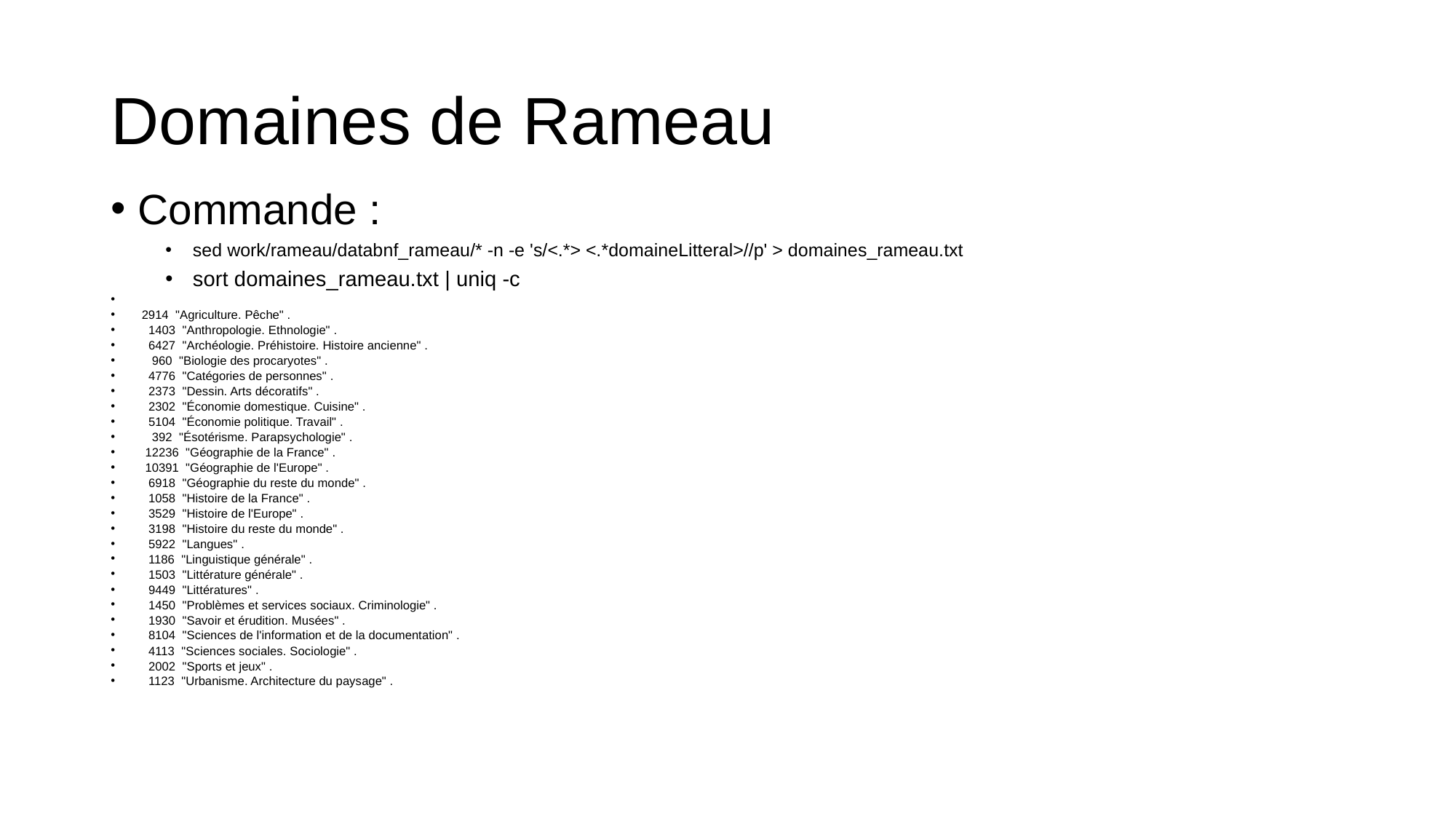

# Domaines de Rameau
Commande :
sed work/rameau/databnf_rameau/* -n -e 's/<.*> <.*domaineLitteral>//p' > domaines_rameau.txt
sort domaines_rameau.txt | uniq -c

 2914  "Agriculture. Pêche" .
   1403  "Anthropologie. Ethnologie" .
   6427  "Archéologie. Préhistoire. Histoire ancienne" .
    960  "Biologie des procaryotes" .
   4776  "Catégories de personnes" .
   2373  "Dessin. Arts décoratifs" .
   2302  "Économie domestique. Cuisine" .
   5104  "Économie politique. Travail" .
    392  "Ésotérisme. Parapsychologie" .
  12236  "Géographie de la France" .
  10391  "Géographie de l'Europe" .
   6918  "Géographie du reste du monde" .
   1058  "Histoire de la France" .
   3529  "Histoire de l'Europe" .
   3198  "Histoire du reste du monde" .
   5922  "Langues" .
   1186  "Linguistique générale" .
   1503  "Littérature générale" .
   9449  "Littératures" .
   1450  "Problèmes et services sociaux. Criminologie" .
   1930  "Savoir et érudition. Musées" .
   8104  "Sciences de l'information et de la documentation" .
   4113  "Sciences sociales. Sociologie" .
   2002  "Sports et jeux" .
   1123  "Urbanisme. Architecture du paysage" .